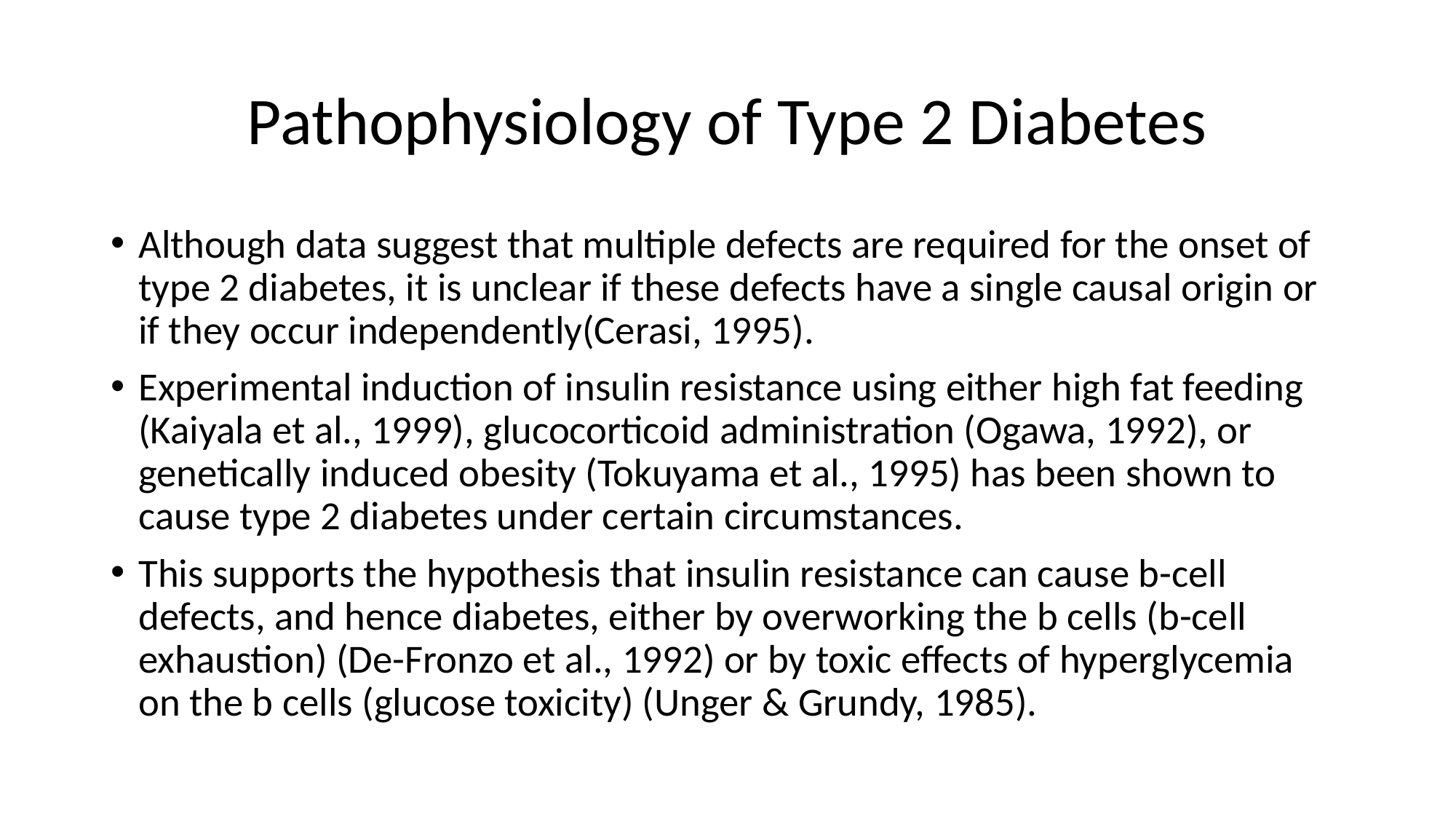

# Pathophysiology of Type 2 Diabetes
Although data suggest that multiple defects are required for the onset of type 2 diabetes, it is unclear if these defects have a single causal origin or if they occur independently(Cerasi, 1995).
Experimental induction of insulin resistance using either high fat feeding (Kaiyala et al., 1999), glucocorticoid administration (Ogawa, 1992), or genetically induced obesity (Tokuyama et al., 1995) has been shown to cause type 2 diabetes under certain circumstances.
This supports the hypothesis that insulin resistance can cause b-cell defects, and hence diabetes, either by overworking the b cells (b-cell exhaustion) (De-Fronzo et al., 1992) or by toxic effects of hyperglycemia on the b cells (glucose toxicity) (Unger & Grundy, 1985).